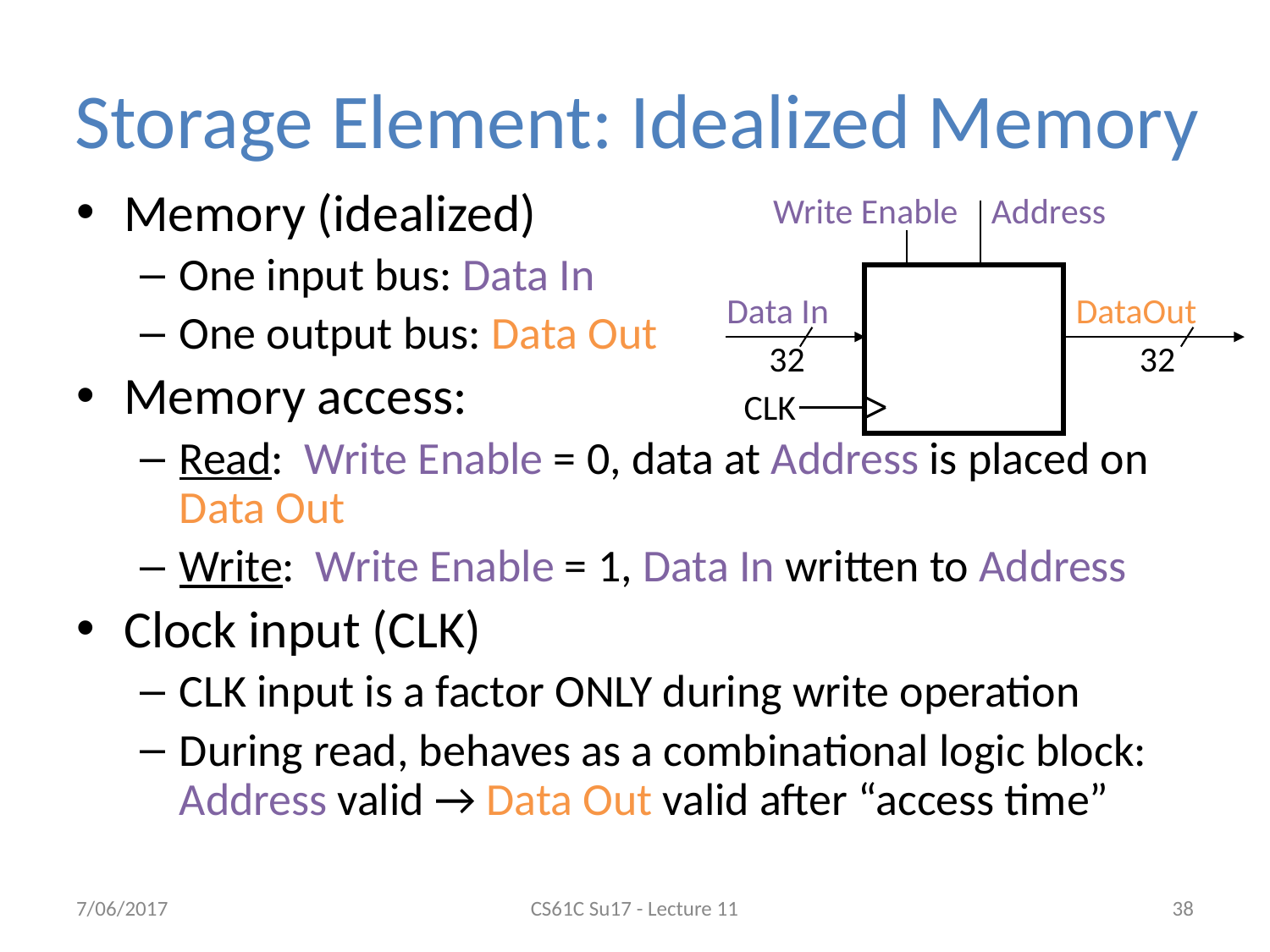

# Storage Element: Idealized Memory
Memory (idealized)
One input bus: Data In
One output bus: Data Out
Memory access:
Read:  Write Enable = 0, data at Address is placed on Data Out
Write:  Write Enable = 1, Data In written to Address
Clock input (CLK)
CLK input is a factor ONLY during write operation
During read, behaves as a combinational logic block: Address valid → Data Out valid after “access time”
Write Enable
Address

Data In
DataOut
32
32
CLK
7/06/2017
CS61C Su17 - Lecture 11
38